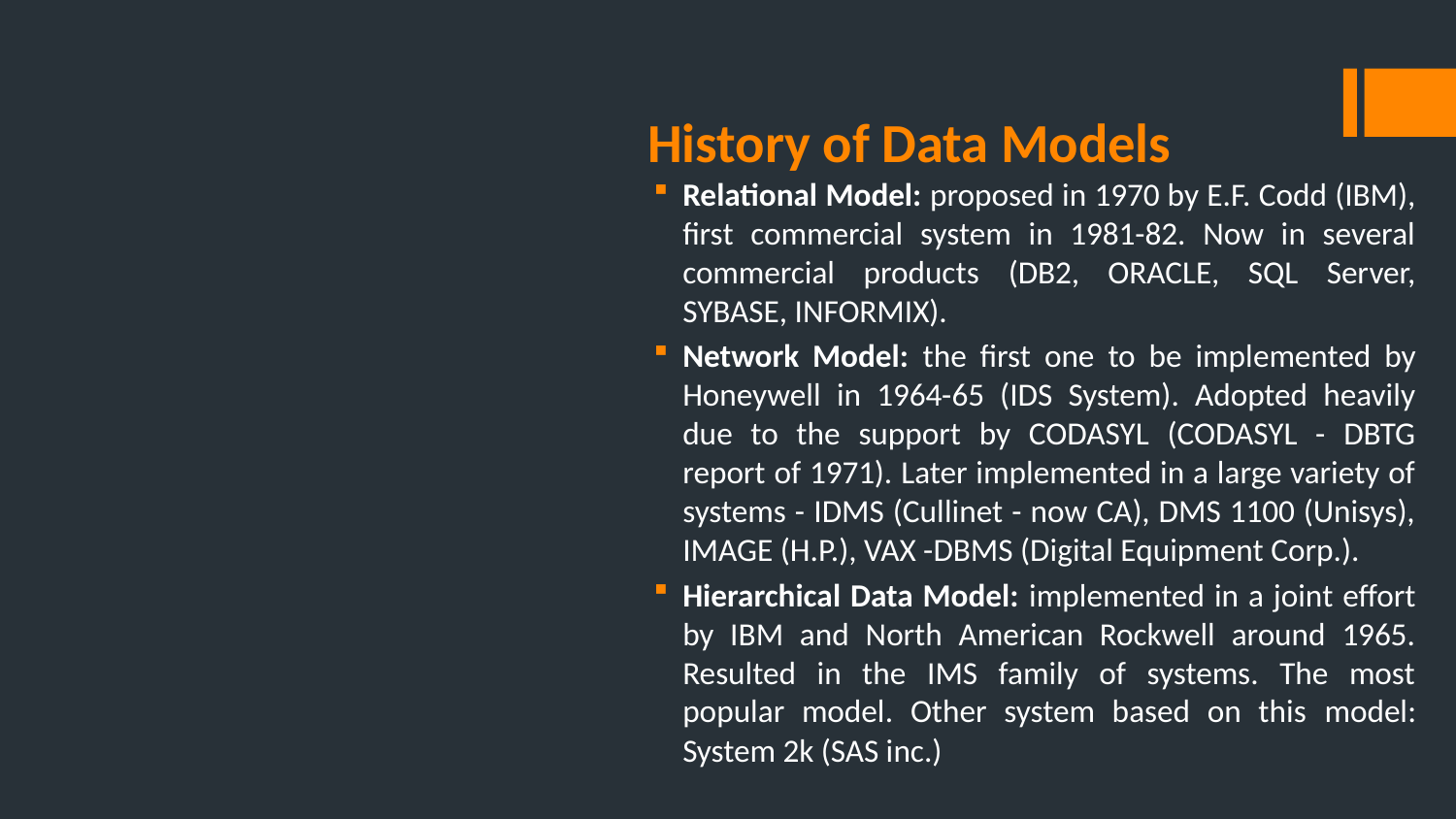

# History of Data Models
Relational Model: proposed in 1970 by E.F. Codd (IBM), first commercial system in 1981-82. Now in several commercial products (DB2, ORACLE, SQL Server, SYBASE, INFORMIX).
Network Model: the first one to be implemented by Honeywell in 1964-65 (IDS System). Adopted heavily due to the support by CODASYL (CODASYL - DBTG report of 1971). Later implemented in a large variety of systems - IDMS (Cullinet - now CA), DMS 1100 (Unisys), IMAGE (H.P.), VAX -DBMS (Digital Equipment Corp.).
Hierarchical Data Model: implemented in a joint effort by IBM and North American Rockwell around 1965. Resulted in the IMS family of systems. The most popular model. Other system based on this model: System 2k (SAS inc.)